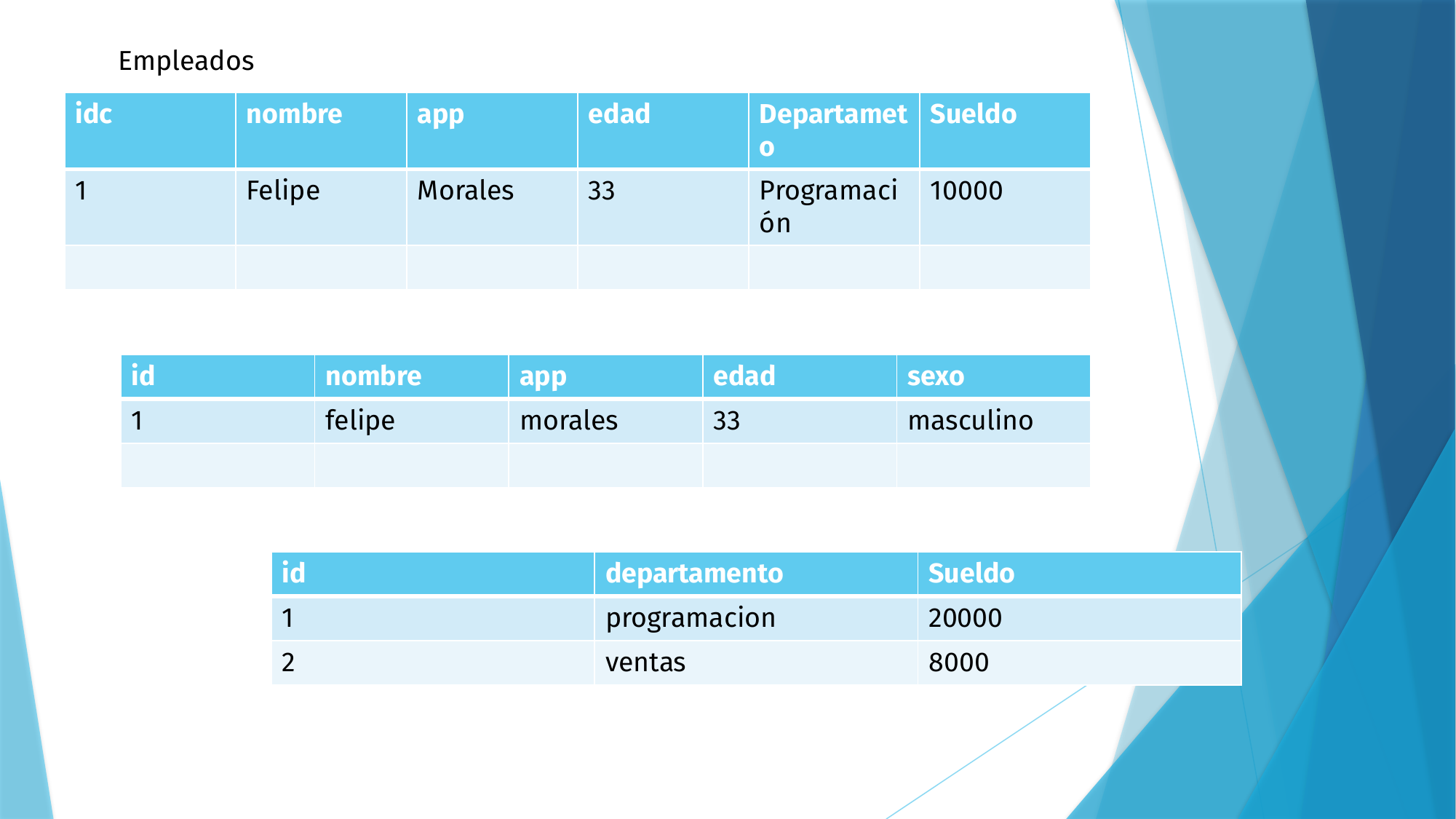

Empleados
| idc | nombre | app | edad | Departameto | Sueldo |
| --- | --- | --- | --- | --- | --- |
| 1 | Felipe | Morales | 33 | Programación | 10000 |
|  |  |  |  |  |  |
| id | nombre | app | edad | sexo |
| --- | --- | --- | --- | --- |
| 1 | felipe | morales | 33 | masculino |
|  |  |  |  |  |
| id | departamento | Sueldo |
| --- | --- | --- |
| 1 | programacion | 20000 |
| 2 | ventas | 8000 |